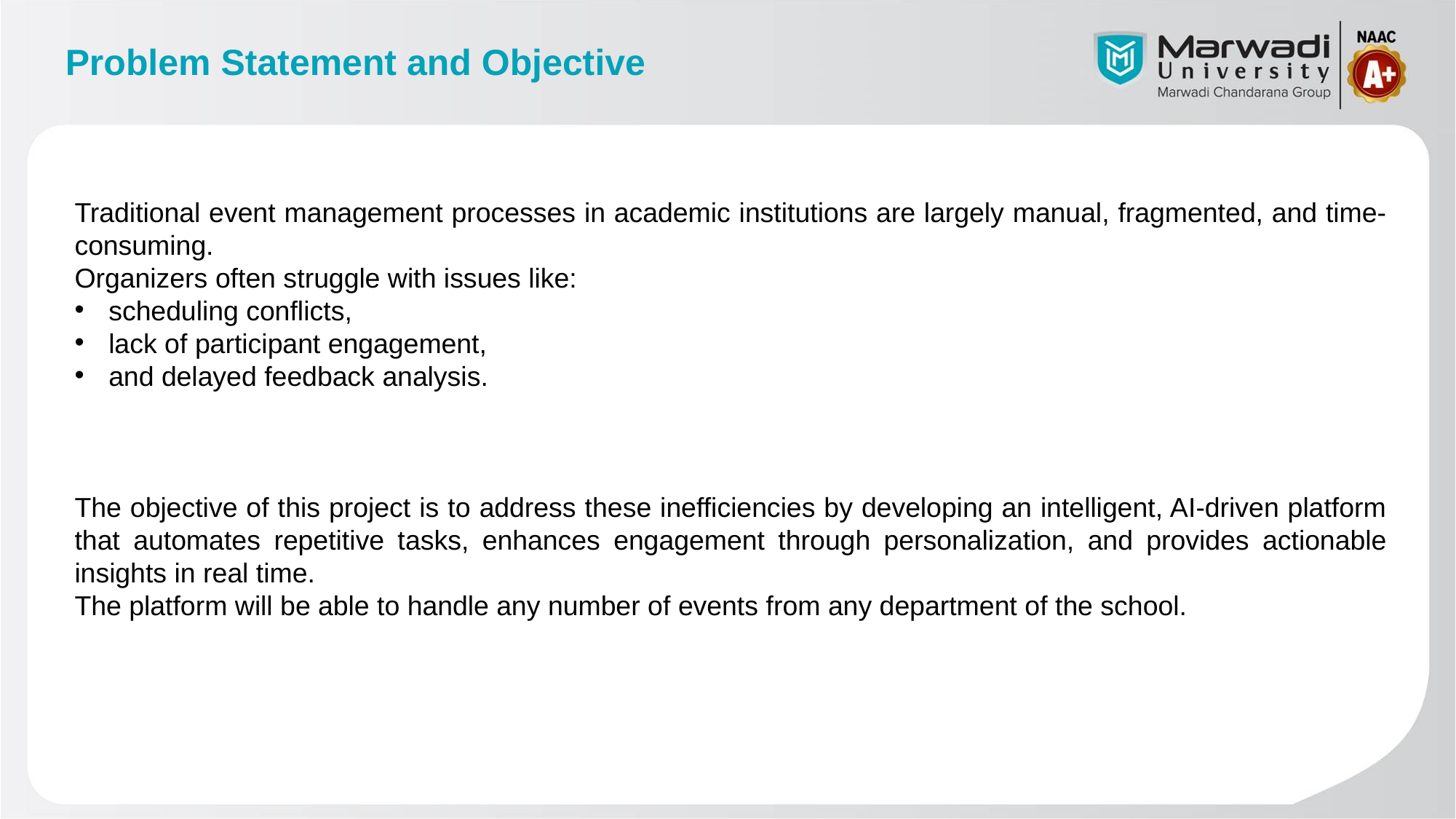

# Problem Statement and Objective
Traditional event management processes in academic institutions are largely manual, fragmented, and time-consuming.
Organizers often struggle with issues like:
scheduling conflicts,
lack of participant engagement,
and delayed feedback analysis.

The objective of this project is to address these inefficiencies by developing an intelligent, AI-driven platform that automates repetitive tasks, enhances engagement through personalization, and provides actionable insights in real time.
The platform will be able to handle any number of events from any department of the school.